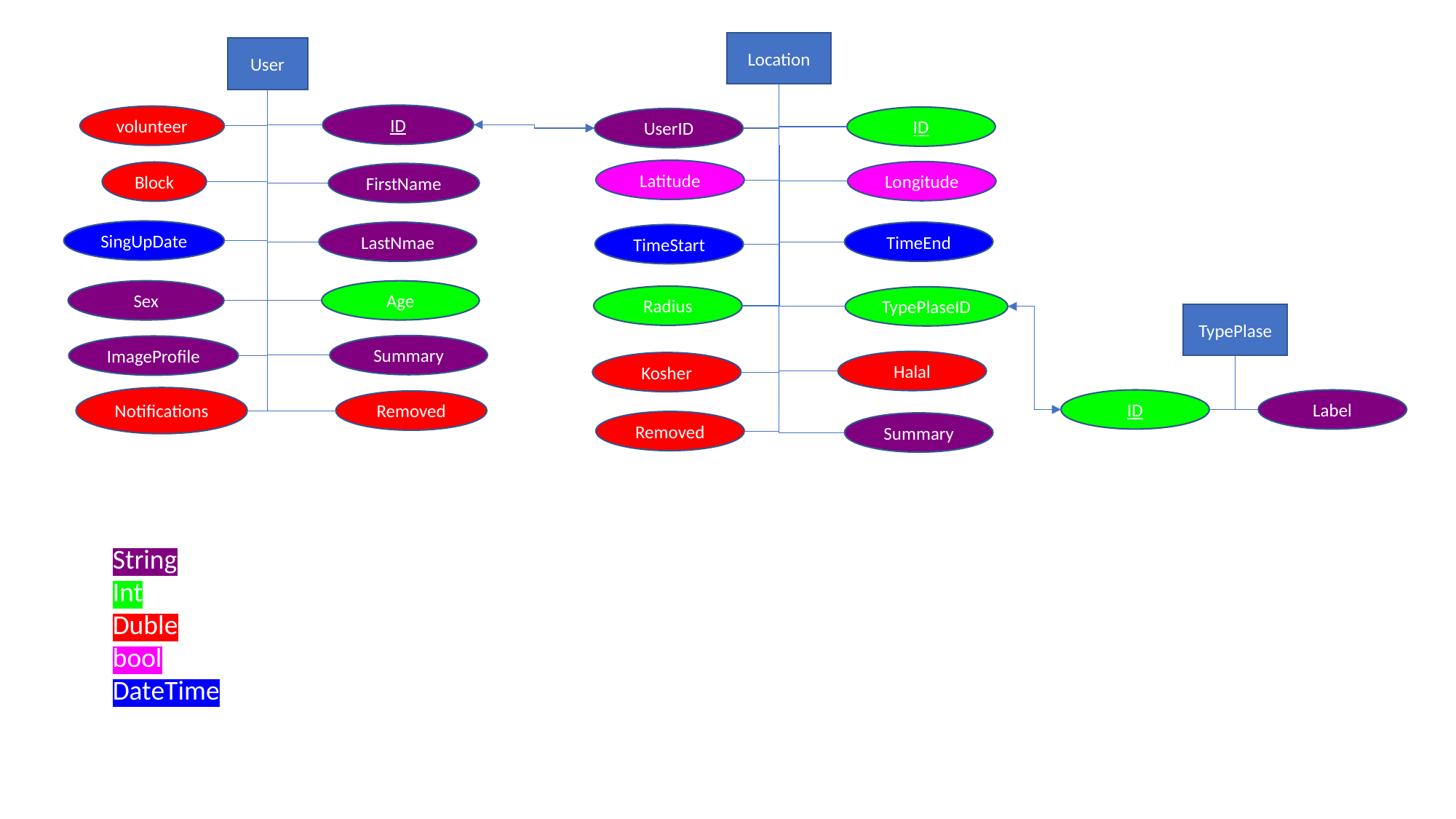

Location
User
ID
volunteer
ID
UserID
Latitude
Longitude
Block
FirstName
SingUpDate
LastNmae
TimeEnd
TimeStart
Sex
Age
Radius
TypePlaseID
TypePlase
Summary
ImageProfile
Halal
Kosher
Notifications
ID
Label
Removed
Removed
Summary
String
Int
Duble
bool
DateTime